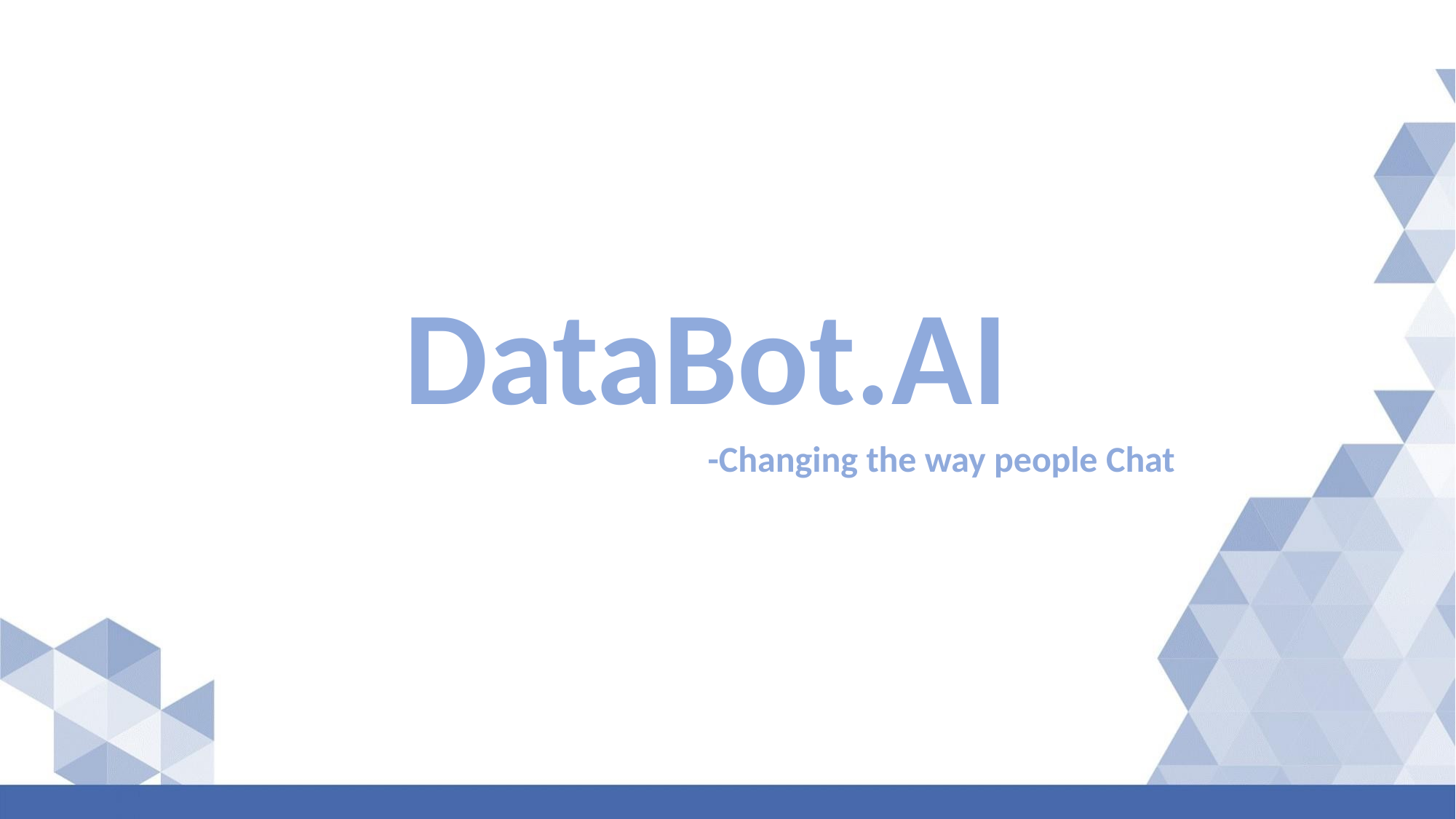

# DataBot.AI
-Changing the way people Chat